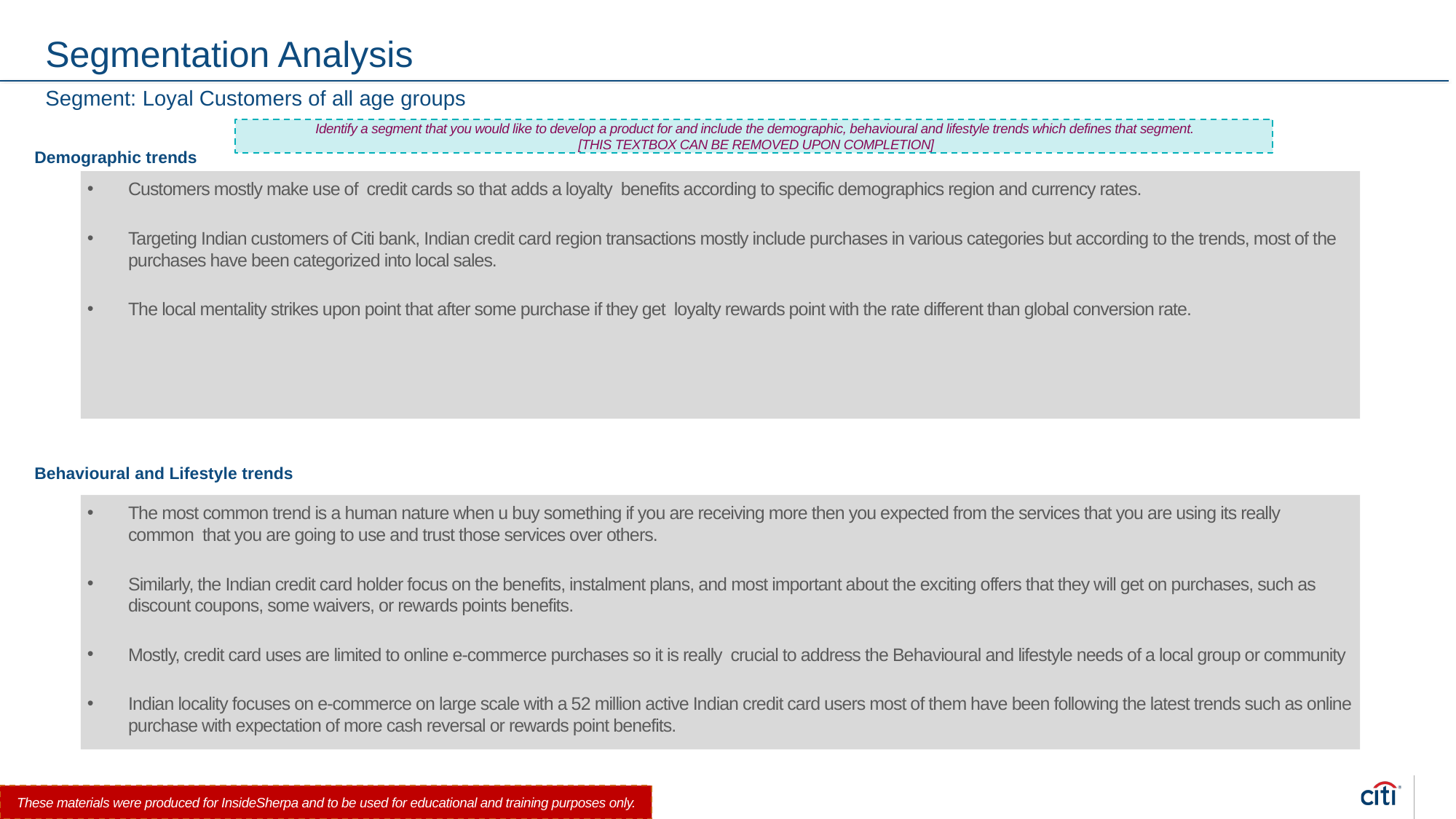

# Segmentation Analysis
Segment: Loyal Customers of all age groups
Demographic trends
Identify a segment that you would like to develop a product for and include the demographic, behavioural and lifestyle trends which defines that segment.
 [THIS TEXTBOX CAN BE REMOVED UPON COMPLETION]
Customers mostly make use of  credit cards so that adds a loyalty  benefits according to specific demographics region and currency rates.
Targeting Indian customers of Citi bank, Indian credit card region transactions mostly include purchases in various categories but according to the trends, most of the purchases have been categorized into local sales.
The local mentality strikes upon point that after some purchase if they get  loyalty rewards point with the rate different than global conversion rate.
Behavioural and Lifestyle trends
The most common trend is a human nature when u buy something if you are receiving more then you expected from the services that you are using its really common  that you are going to use and trust those services over others.
Similarly, the Indian credit card holder focus on the benefits, instalment plans, and most important about the exciting offers that they will get on purchases, such as discount coupons, some waivers, or rewards points benefits.
Mostly, credit card uses are limited to online e-commerce purchases so it is really  crucial to address the Behavioural and lifestyle needs of a local group or community
Indian locality focuses on e-commerce on large scale with a 52 million active Indian credit card users most of them have been following the latest trends such as online purchase with expectation of more cash reversal or rewards point benefits.
These materials were produced for InsideSherpa and to be used for educational and training purposes only.